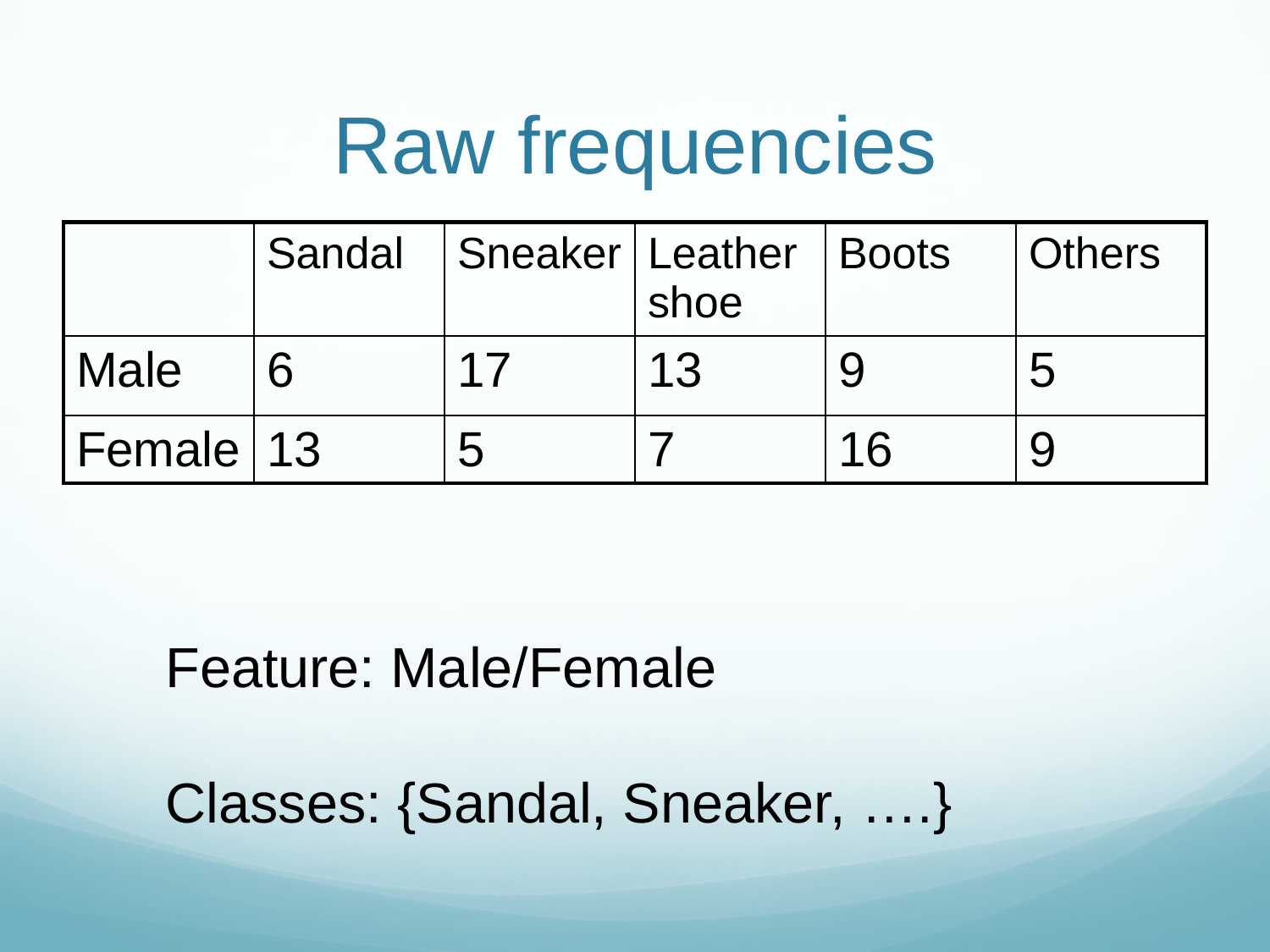

# Raw frequencies
|  | Sandal | Sneaker | Leather shoe | Boots | Others |
| --- | --- | --- | --- | --- | --- |
| Male | 6 | 17 | 13 | 9 | 5 |
| Female | 13 | 5 | 7 | 16 | 9 |
Feature: Male/Female

Classes: {Sandal, Sneaker, ….}